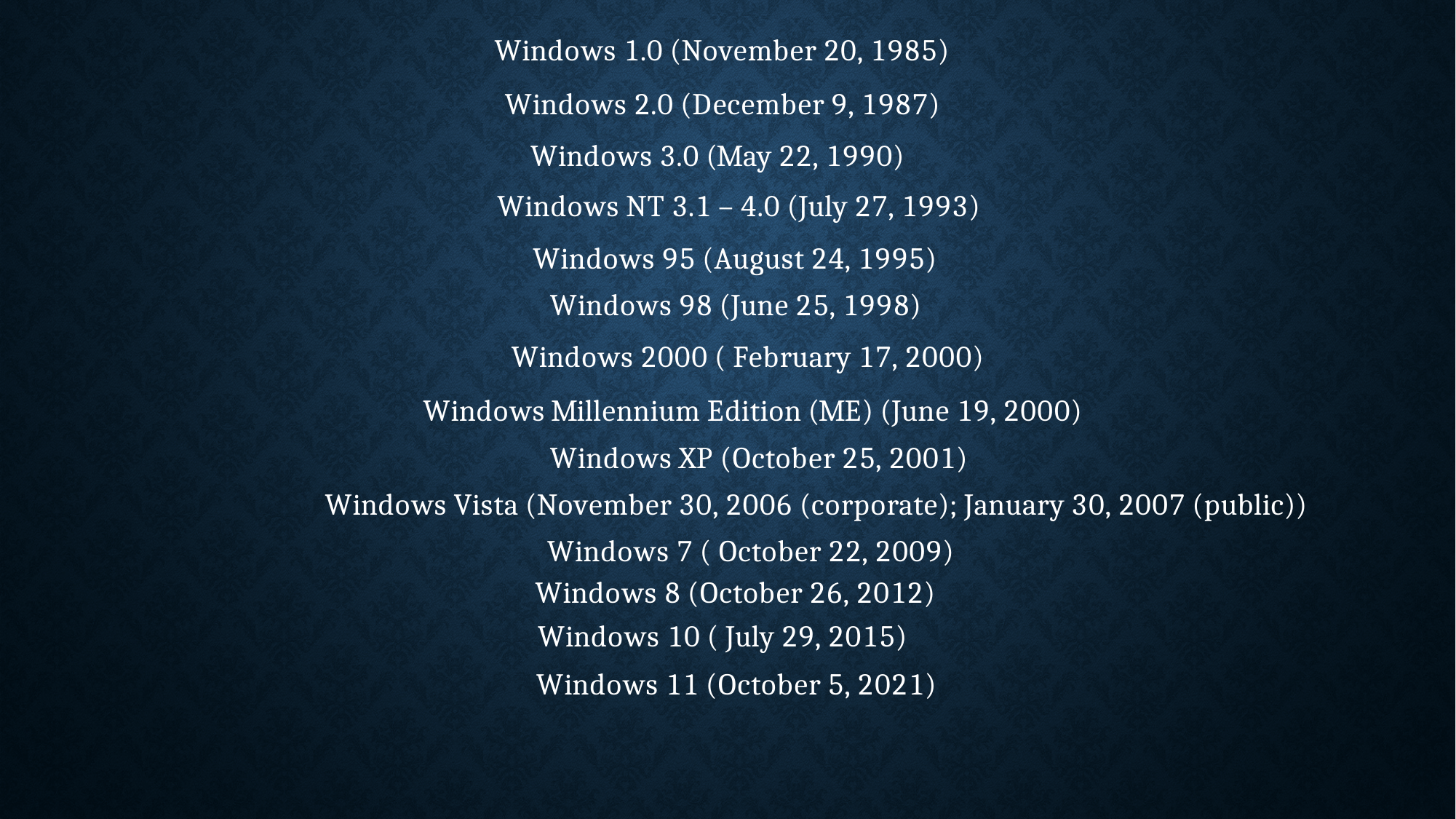

Windows 1.0 (November 20, 1985)
Windows 2.0 (December 9, 1987)
Windows 3.0 (May 22, 1990)
Windows NT 3.1 – 4.0 (July 27, 1993)
Windows 95 (August 24, 1995)
Windows 98 (June 25, 1998)
Windows 2000 ( February 17, 2000)
Windows Millennium Edition (ME) (June 19, 2000)
Windows XP (October 25, 2001)
Windows Vista (November 30, 2006 (corporate); January 30, 2007 (public))
Windows 7 ( October 22, 2009)
Windows 8 (October 26, 2012)
Windows 10 ( July 29, 2015)
Windows 11 (October 5, 2021)